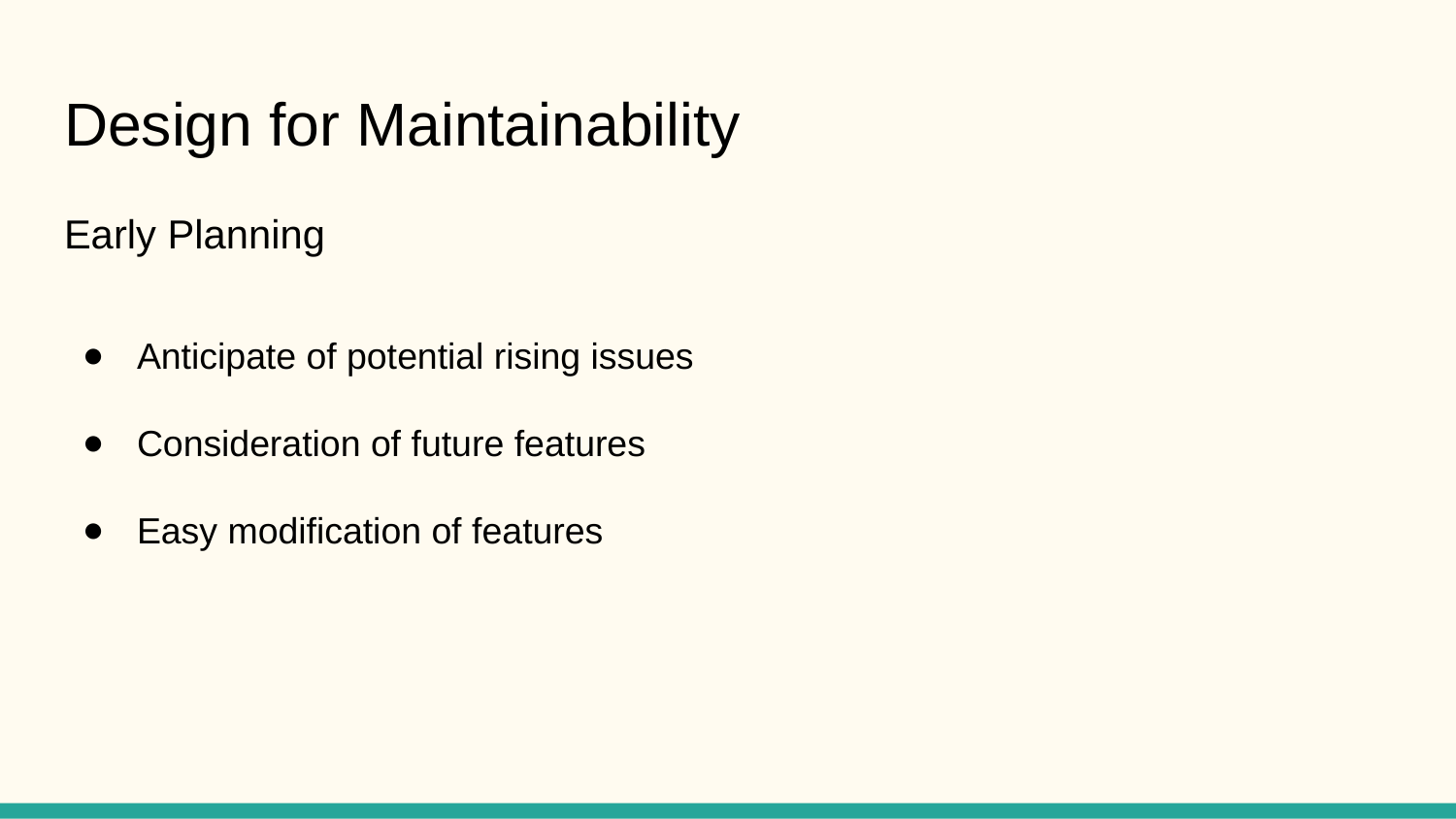

# Design for Maintainability
Early Planning
Anticipate of potential rising issues
Consideration of future features
Easy modification of features